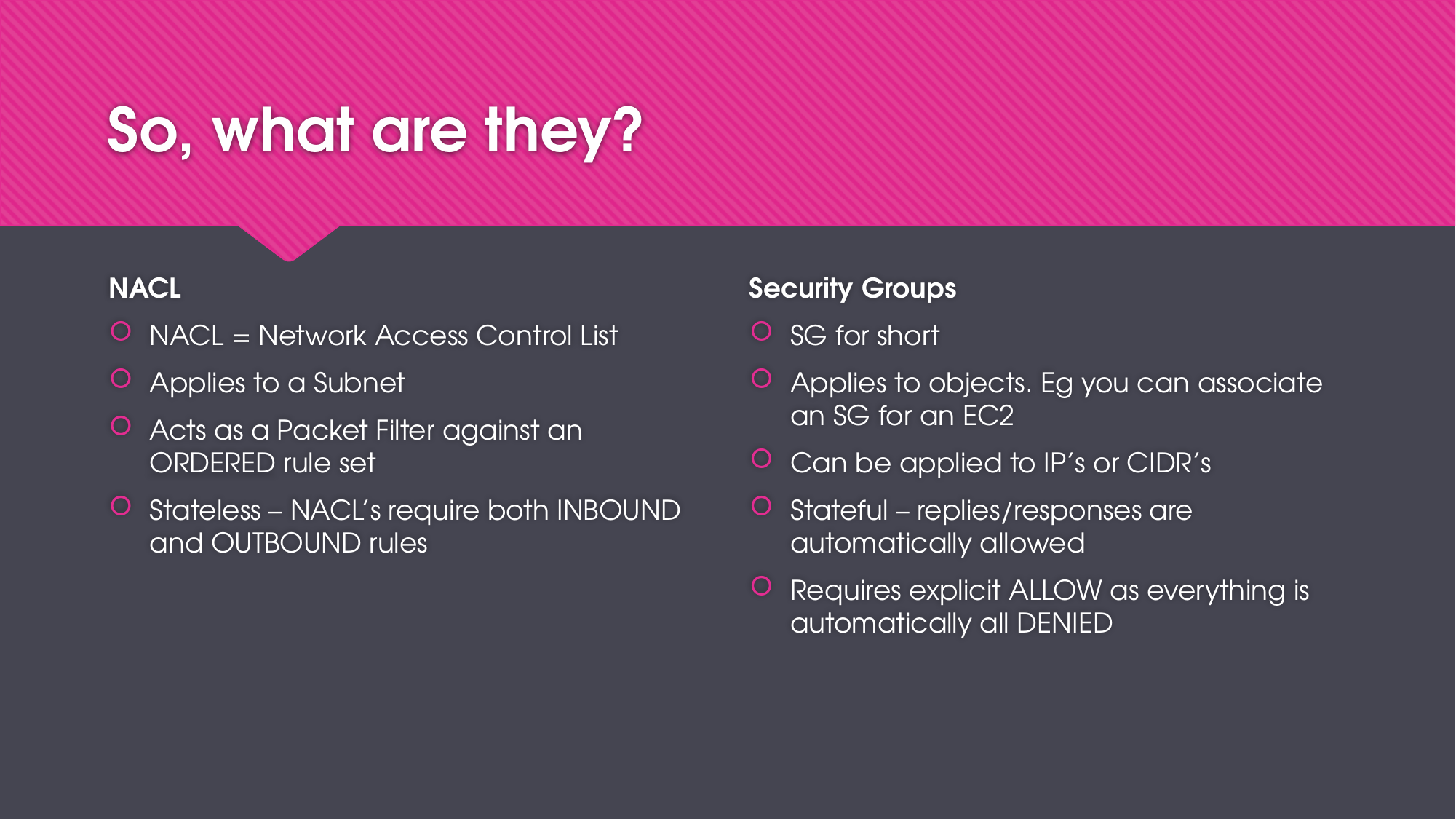

# So, what are they?
NACL
NACL = Network Access Control List
Applies to a Subnet
Acts as a Packet Filter against an ORDERED rule set
Stateless – NACL’s require both INBOUND and OUTBOUND rules
Security Groups
SG for short
Applies to objects. Eg you can associate an SG for an EC2
Can be applied to IP’s or CIDR’s
Stateful – replies/responses are automatically allowed
Requires explicit ALLOW as everything is automatically all DENIED